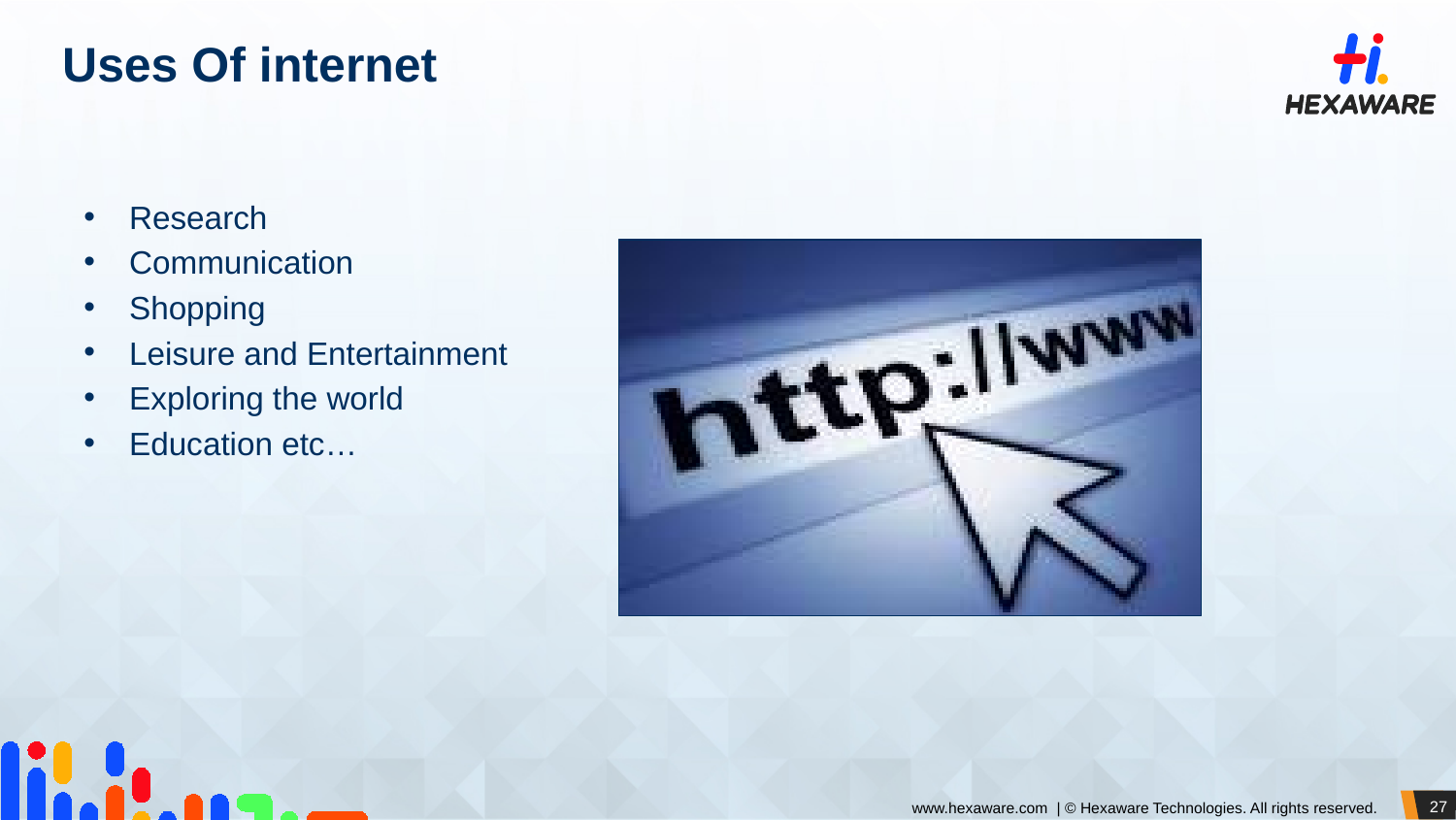

# Uses Of internet
Research
Communication
Shopping
Leisure and Entertainment
Exploring the world
Education etc…